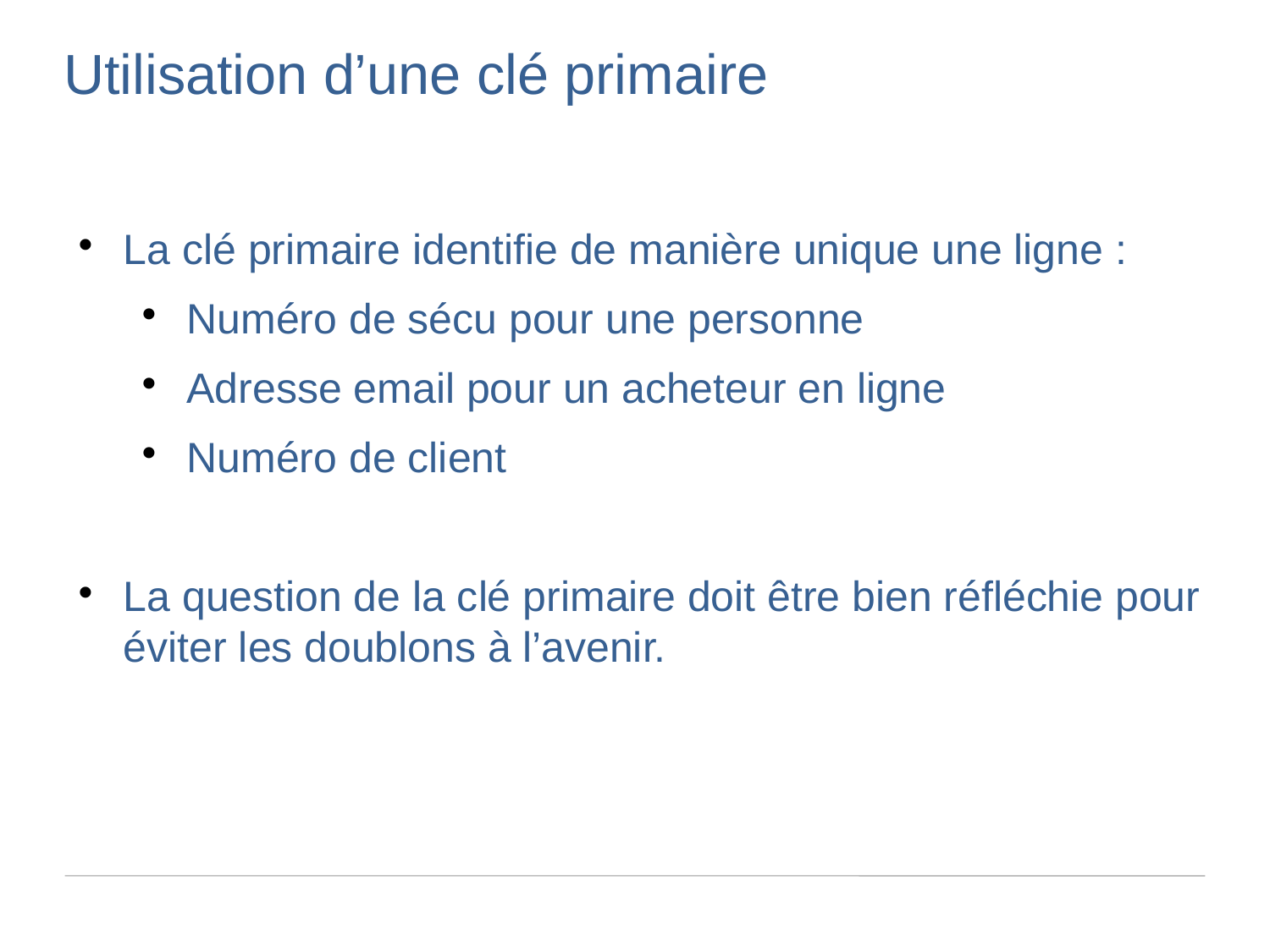

Utilisation d’une clé primaire
La clé primaire identifie de manière unique une ligne :
Numéro de sécu pour une personne
Adresse email pour un acheteur en ligne
Numéro de client

La question de la clé primaire doit être bien réfléchie pour éviter les doublons à l’avenir.